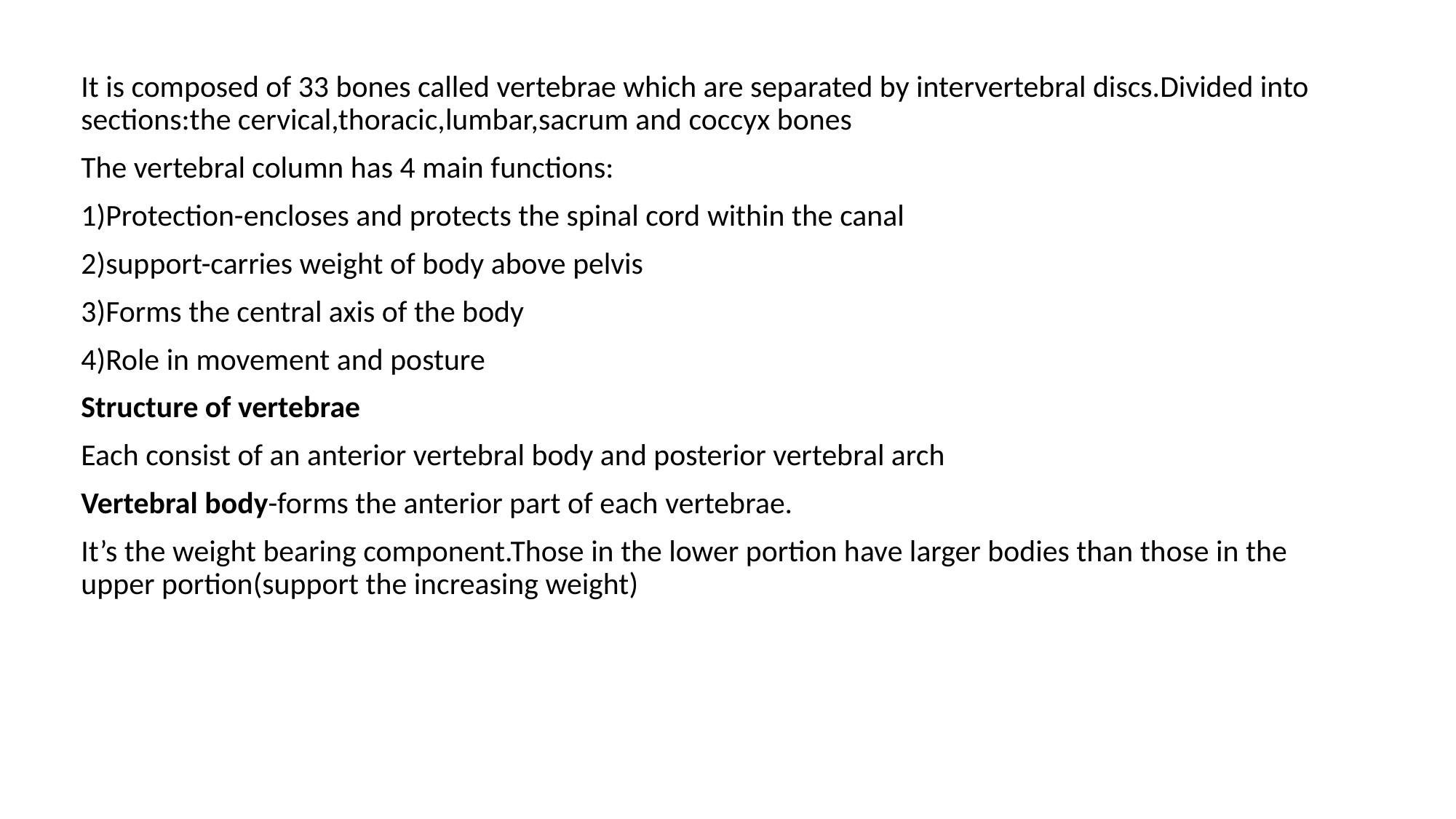

It is composed of 33 bones called vertebrae which are separated by intervertebral discs.Divided into sections:the cervical,thoracic,lumbar,sacrum and coccyx bones
The vertebral column has 4 main functions:
1)Protection-encloses and protects the spinal cord within the canal
2)support-carries weight of body above pelvis
3)Forms the central axis of the body
4)Role in movement and posture
Structure of vertebrae
Each consist of an anterior vertebral body and posterior vertebral arch
Vertebral body-forms the anterior part of each vertebrae.
It’s the weight bearing component.Those in the lower portion have larger bodies than those in the upper portion(support the increasing weight)